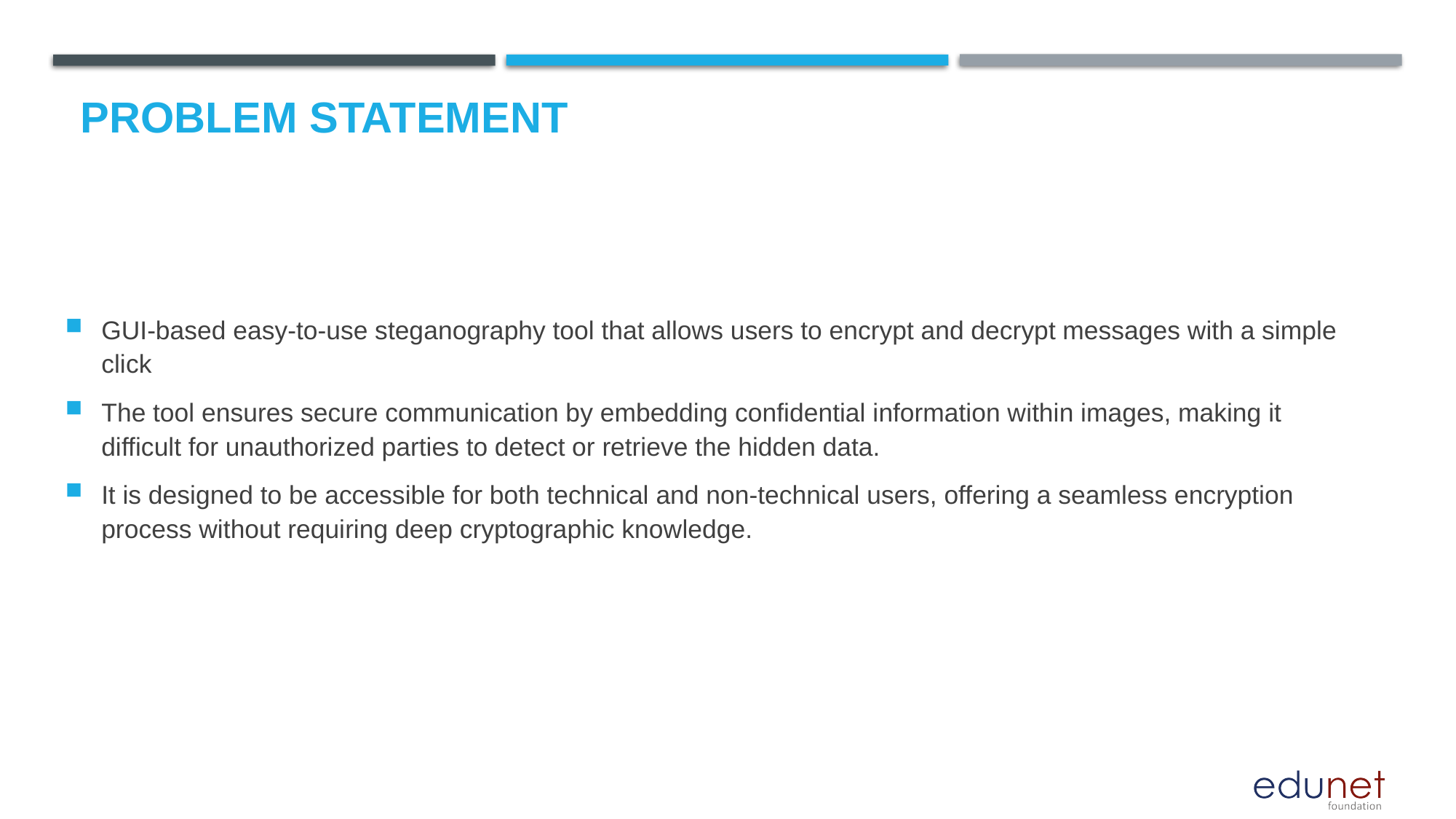

# Problem Statement
GUI-based easy-to-use steganography tool that allows users to encrypt and decrypt messages with a simple click
The tool ensures secure communication by embedding confidential information within images, making it difficult for unauthorized parties to detect or retrieve the hidden data.
It is designed to be accessible for both technical and non-technical users, offering a seamless encryption process without requiring deep cryptographic knowledge.